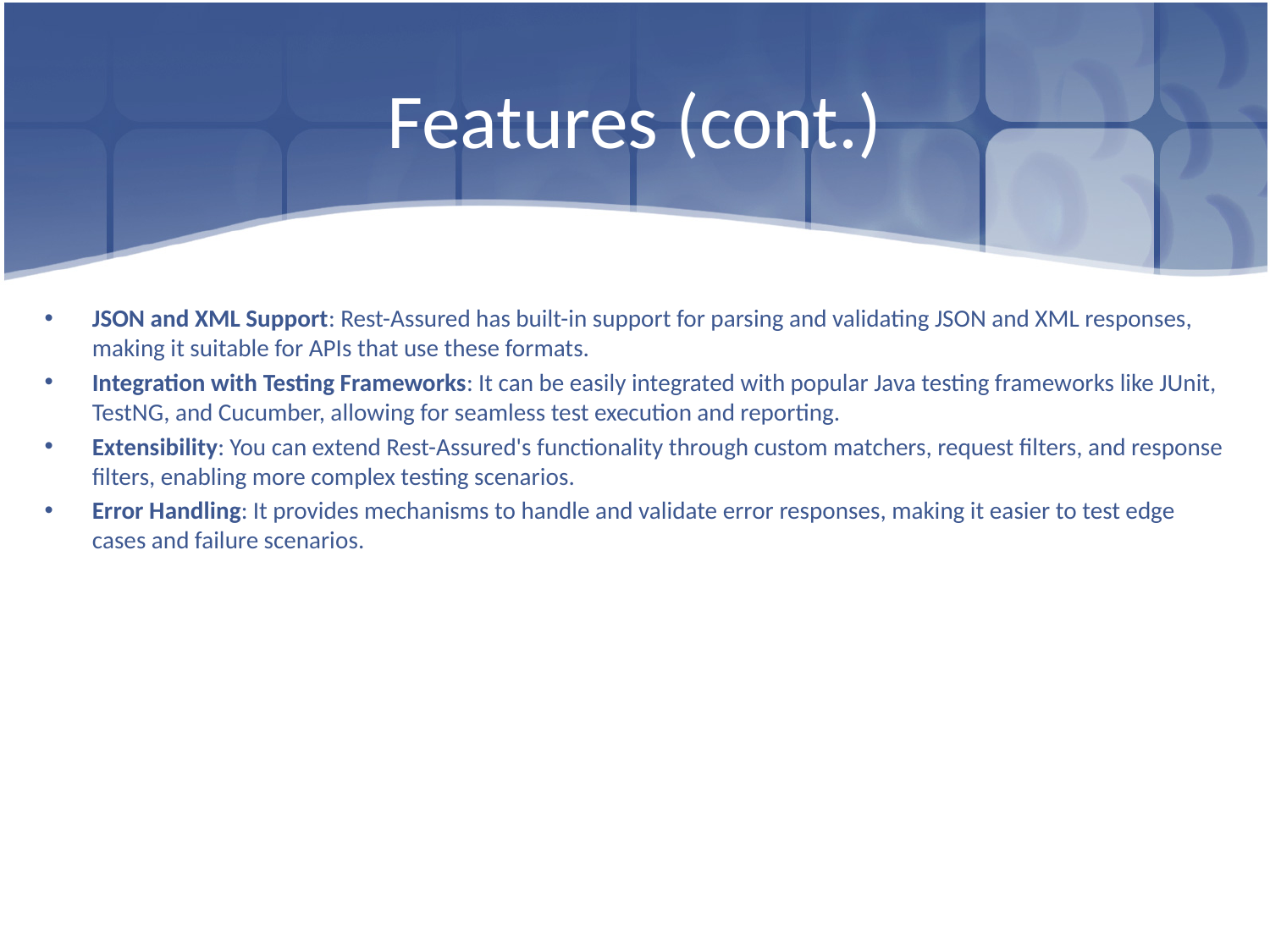

# Features (cont.)
JSON and XML Support: Rest-Assured has built-in support for parsing and validating JSON and XML responses, making it suitable for APIs that use these formats.
Integration with Testing Frameworks: It can be easily integrated with popular Java testing frameworks like JUnit, TestNG, and Cucumber, allowing for seamless test execution and reporting.
Extensibility: You can extend Rest-Assured's functionality through custom matchers, request filters, and response filters, enabling more complex testing scenarios.
Error Handling: It provides mechanisms to handle and validate error responses, making it easier to test edge cases and failure scenarios.